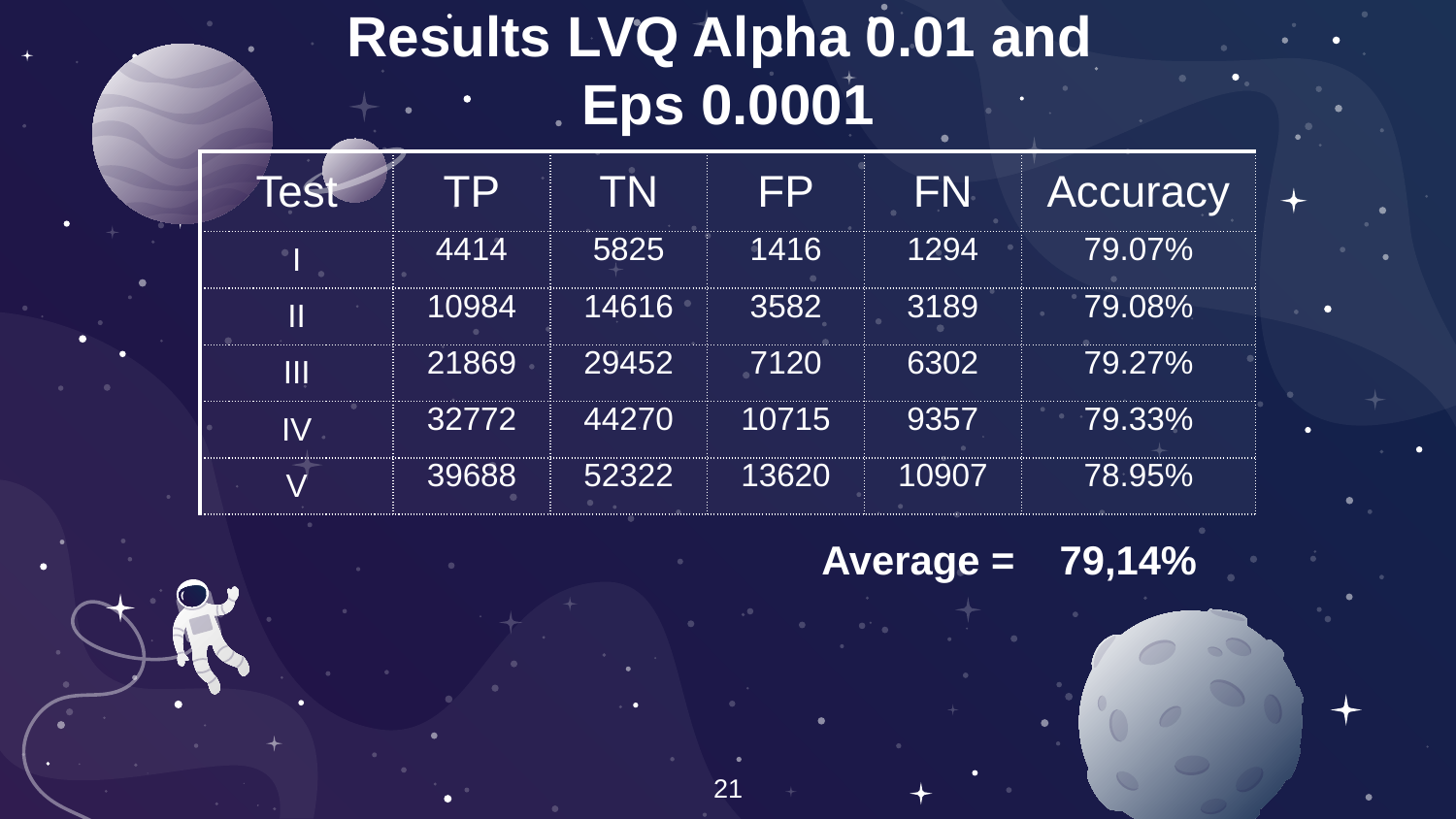

Results LVQ Alpha 0.01 and
Eps 0.0001
| Test | TP | TN | FP | FN | Accuracy |
| --- | --- | --- | --- | --- | --- |
| I | 4414 | 5825 | 1416 | 1294 | 79.07% |
| II | 10984 | 14616 | 3582 | 3189 | 79.08% |
| III | 21869 | 29452 | 7120 | 6302 | 79.27% |
| IV | 32772 | 44270 | 10715 | 9357 | 79.33% |
| V | 39688 | 52322 | 13620 | 10907 | 78.95% |
Average =    79,14%
21